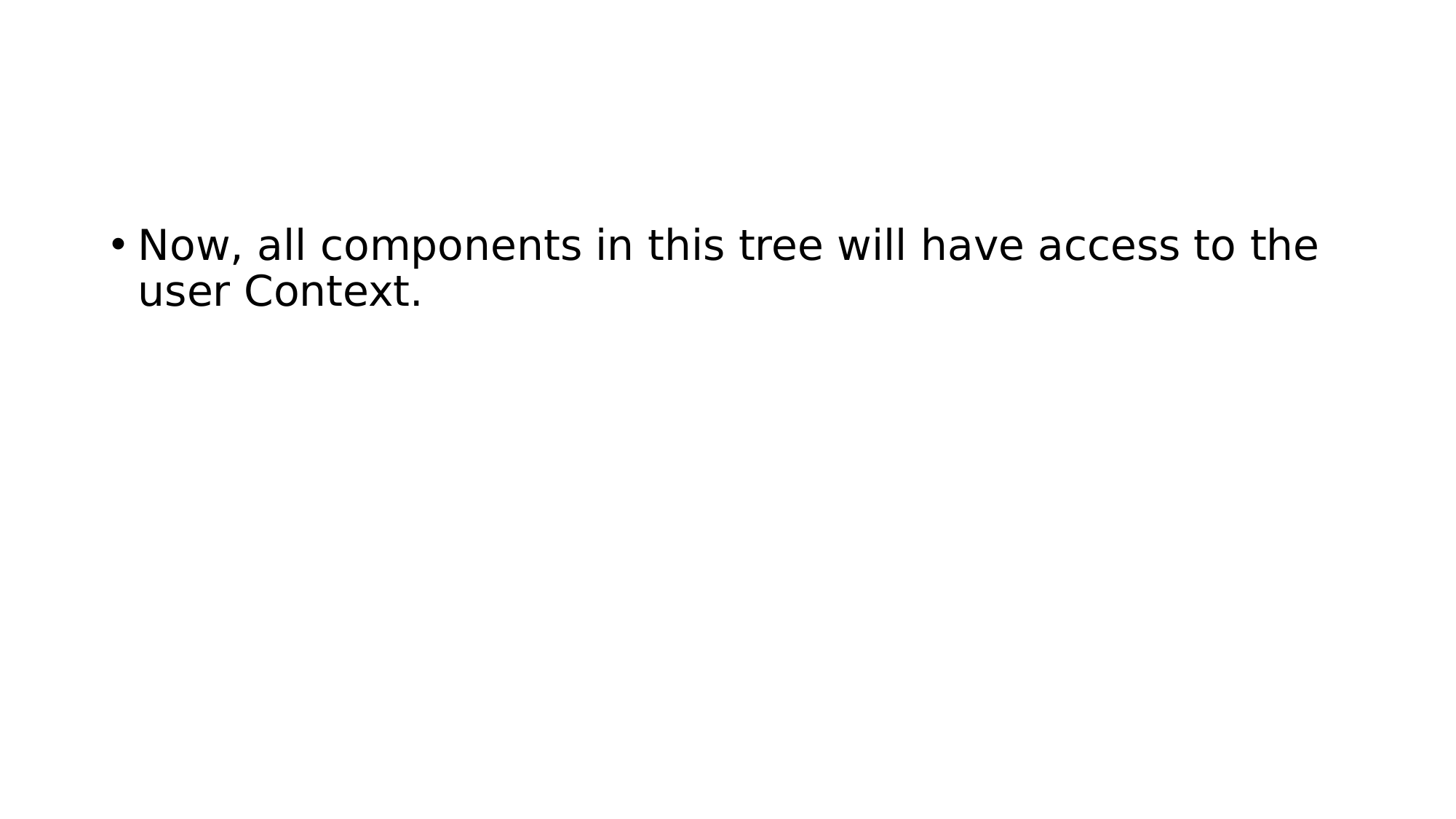

#
Now, all components in this tree will have access to the user Context.